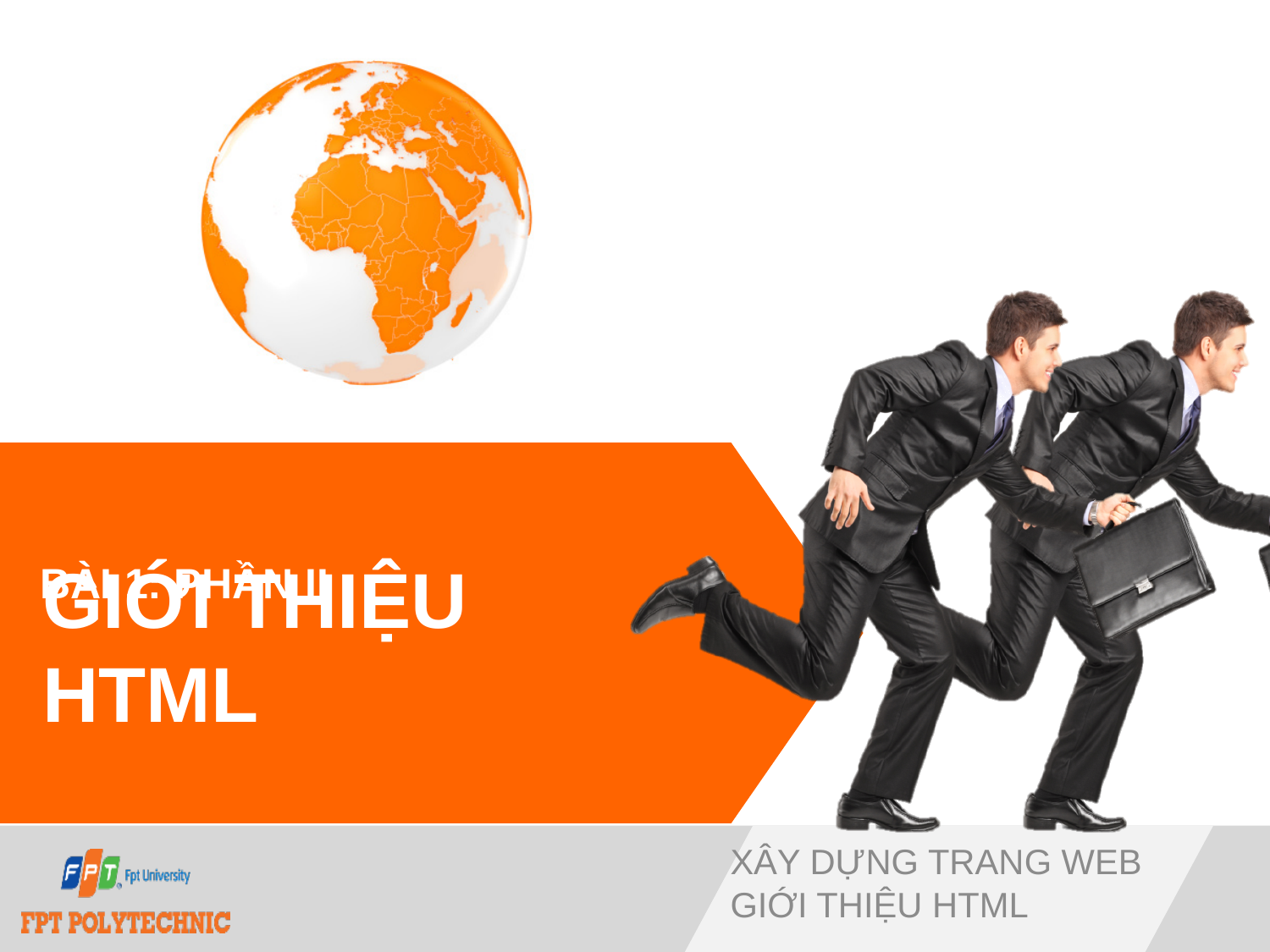

# Giới thiệu HTML
Bài 1: Phần II
Xây dựng trang web
Giới thiệu HTML